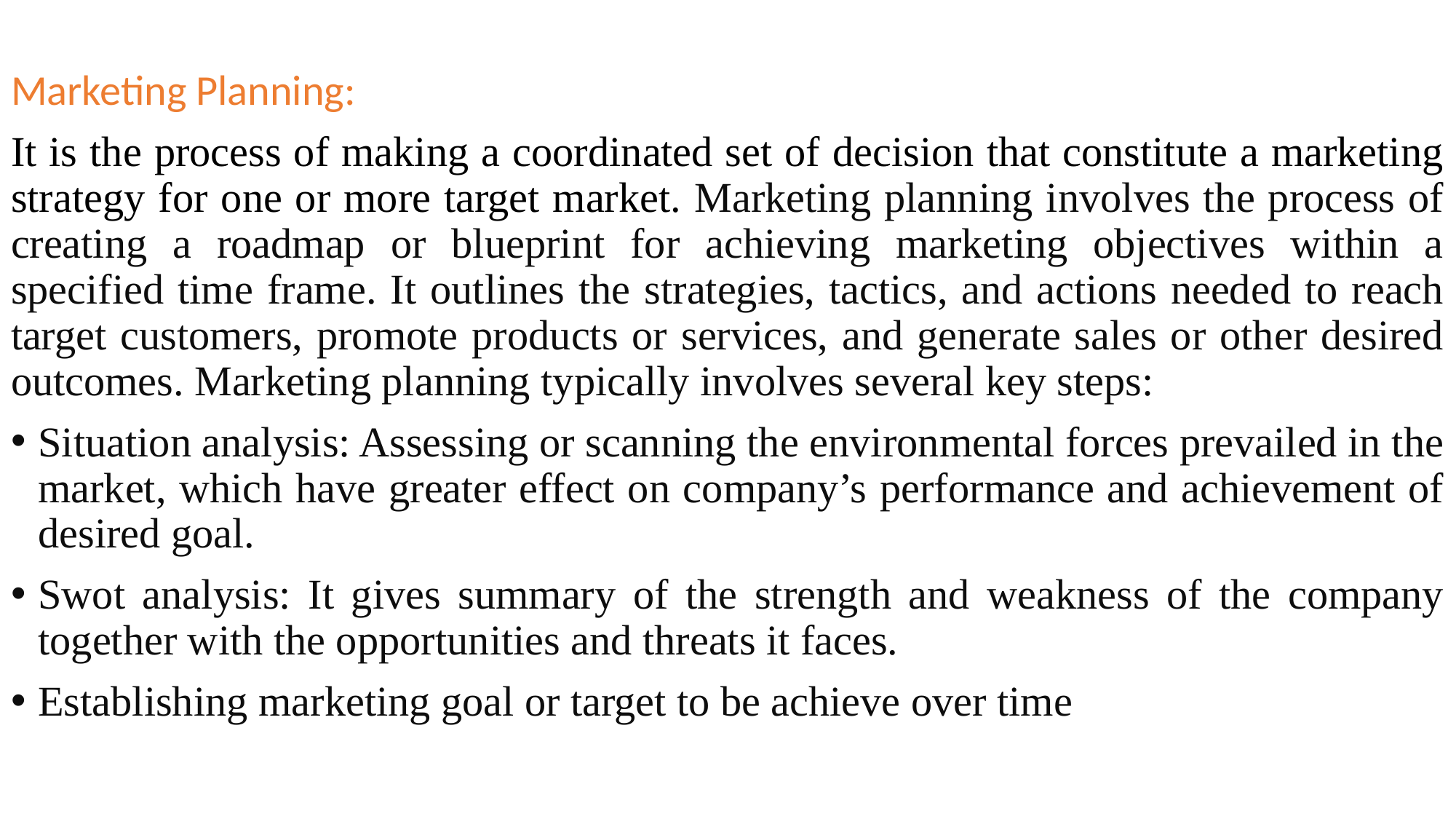

Marketing Planning:
It is the process of making a coordinated set of decision that constitute a marketing strategy for one or more target market. Marketing planning involves the process of creating a roadmap or blueprint for achieving marketing objectives within a specified time frame. It outlines the strategies, tactics, and actions needed to reach target customers, promote products or services, and generate sales or other desired outcomes. Marketing planning typically involves several key steps:
Situation analysis: Assessing or scanning the environmental forces prevailed in the market, which have greater effect on company’s performance and achievement of desired goal.
Swot analysis: It gives summary of the strength and weakness of the company together with the opportunities and threats it faces.
Establishing marketing goal or target to be achieve over time